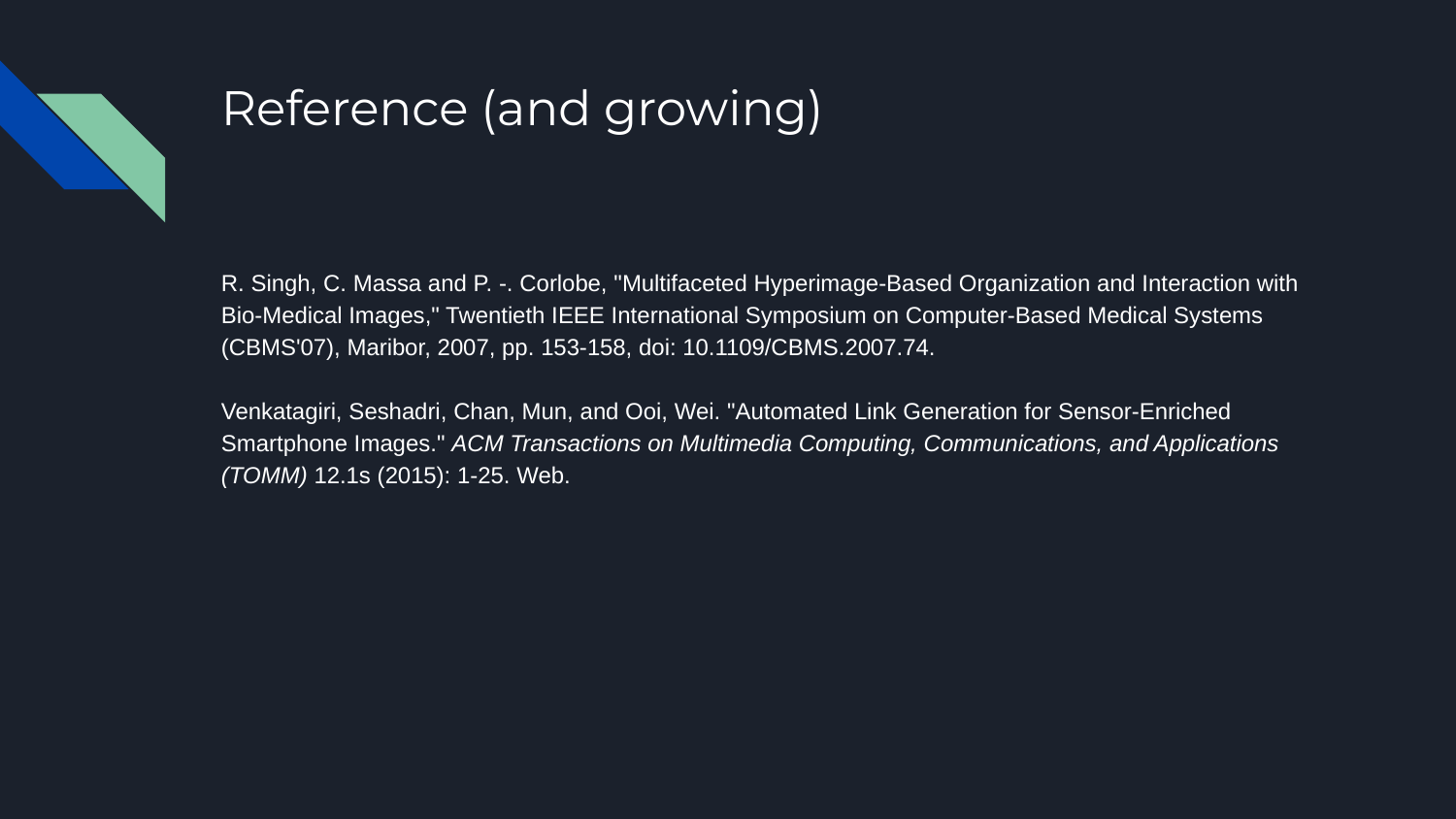

# Reference (and growing)
R. Singh, C. Massa and P. -. Corlobe, "Multifaceted Hyperimage-Based Organization and Interaction with Bio-Medical Images," Twentieth IEEE International Symposium on Computer-Based Medical Systems (CBMS'07), Maribor, 2007, pp. 153-158, doi: 10.1109/CBMS.2007.74.
Venkatagiri, Seshadri, Chan, Mun, and Ooi, Wei. "Automated Link Generation for Sensor-Enriched Smartphone Images." ACM Transactions on Multimedia Computing, Communications, and Applications (TOMM) 12.1s (2015): 1-25. Web.